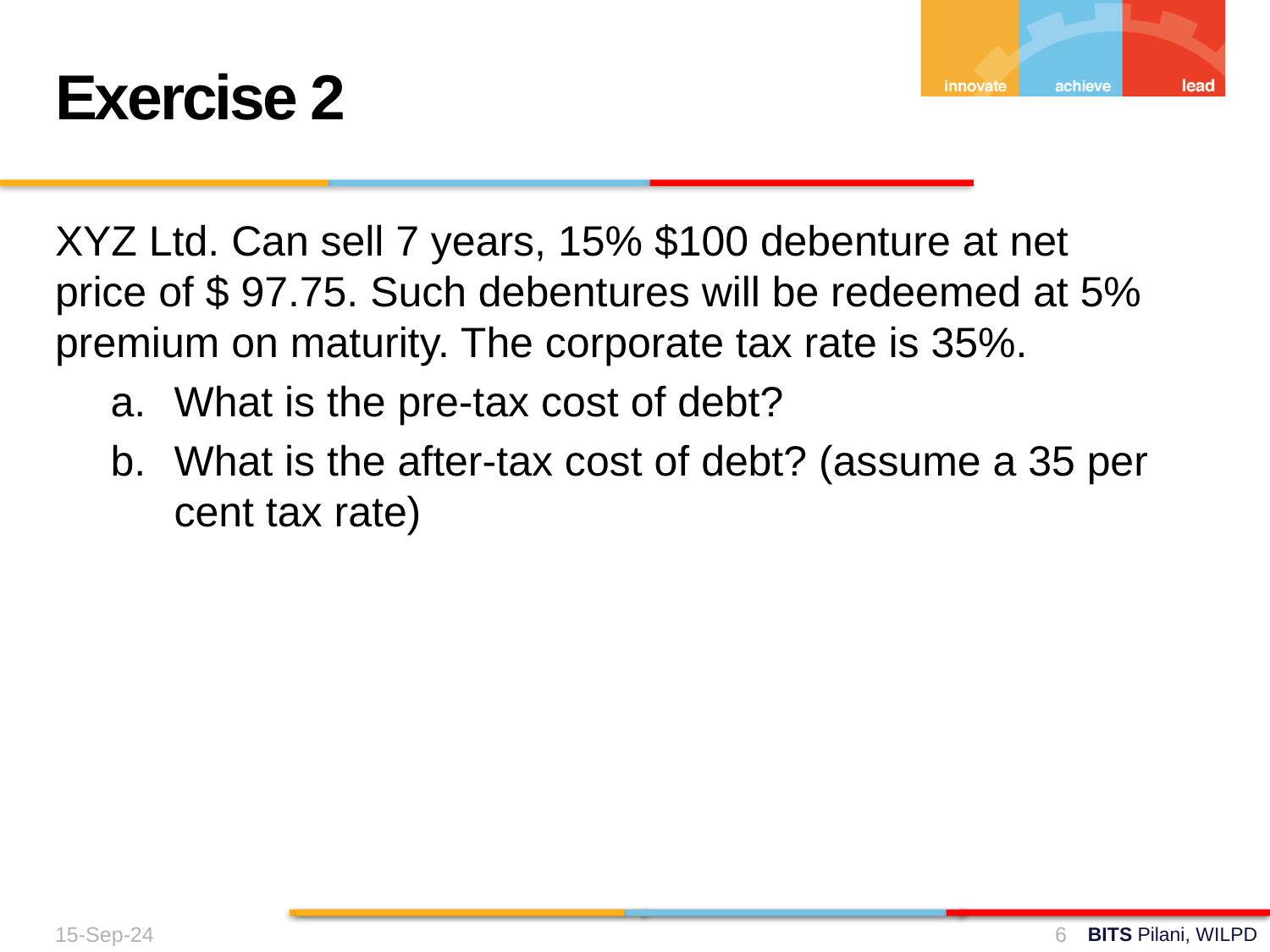

Exercise 2
XYZ Ltd. Can sell 7 years, 15% $100 debenture at net price of $ 97.75. Such debentures will be redeemed at 5% premium on maturity. The corporate tax rate is 35%.
What is the pre-tax cost of debt?
What is the after-tax cost of debt? (assume a 35 per cent tax rate)

15-Sep-24
6